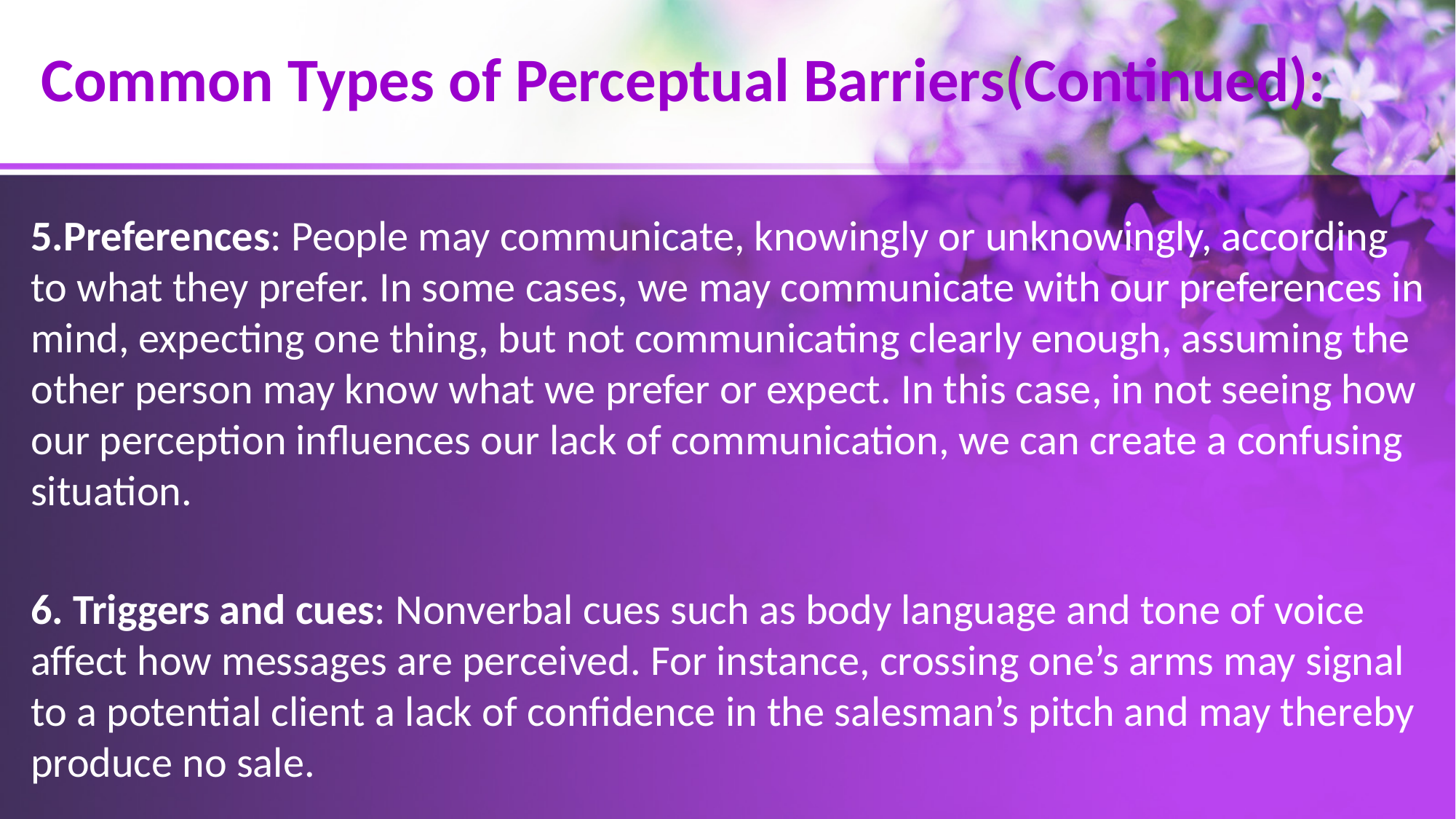

# Common Types of Perceptual Barriers(Continued):

5.Preferences: People may communicate, knowingly or unknowingly, according to what they prefer. In some cases, we may communicate with our preferences in mind, expecting one thing, but not communicating clearly enough, assuming the other person may know what we prefer or expect. In this case, in not seeing how our perception influences our lack of communication, we can create a confusing situation.

6. Triggers and cues: Nonverbal cues such as body language and tone of voice affect how messages are perceived. For instance, crossing one’s arms may signal to a potential client a lack of confidence in the salesman’s pitch and may thereby produce no sale.